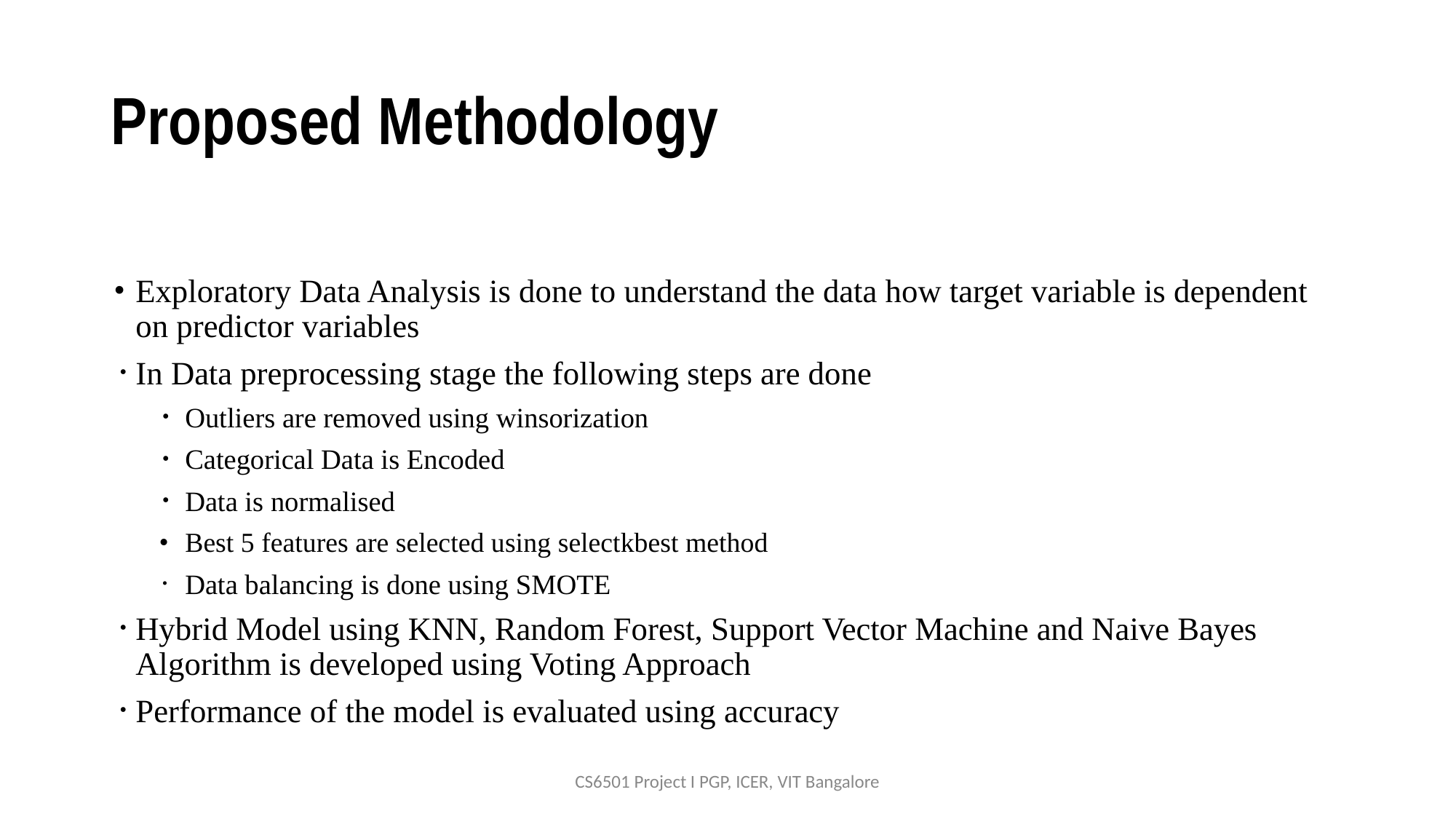

# Proposed Methodology

Exploratory Data Analysis is done to understand the data how target variable is dependent on predictor variables
In Data preprocessing stage the following steps are done
Outliers are removed using winsorization
Categorical Data is Encoded
Data is normalised
Best 5 features are selected using selectkbest method
Data balancing is done using SMOTE
Hybrid Model using KNN, Random Forest, Support Vector Machine and Naive Bayes Algorithm is developed using Voting Approach
Performance of the model is evaluated using accuracy
CS6501 Project I PGP, ICER, VIT Bangalore
13